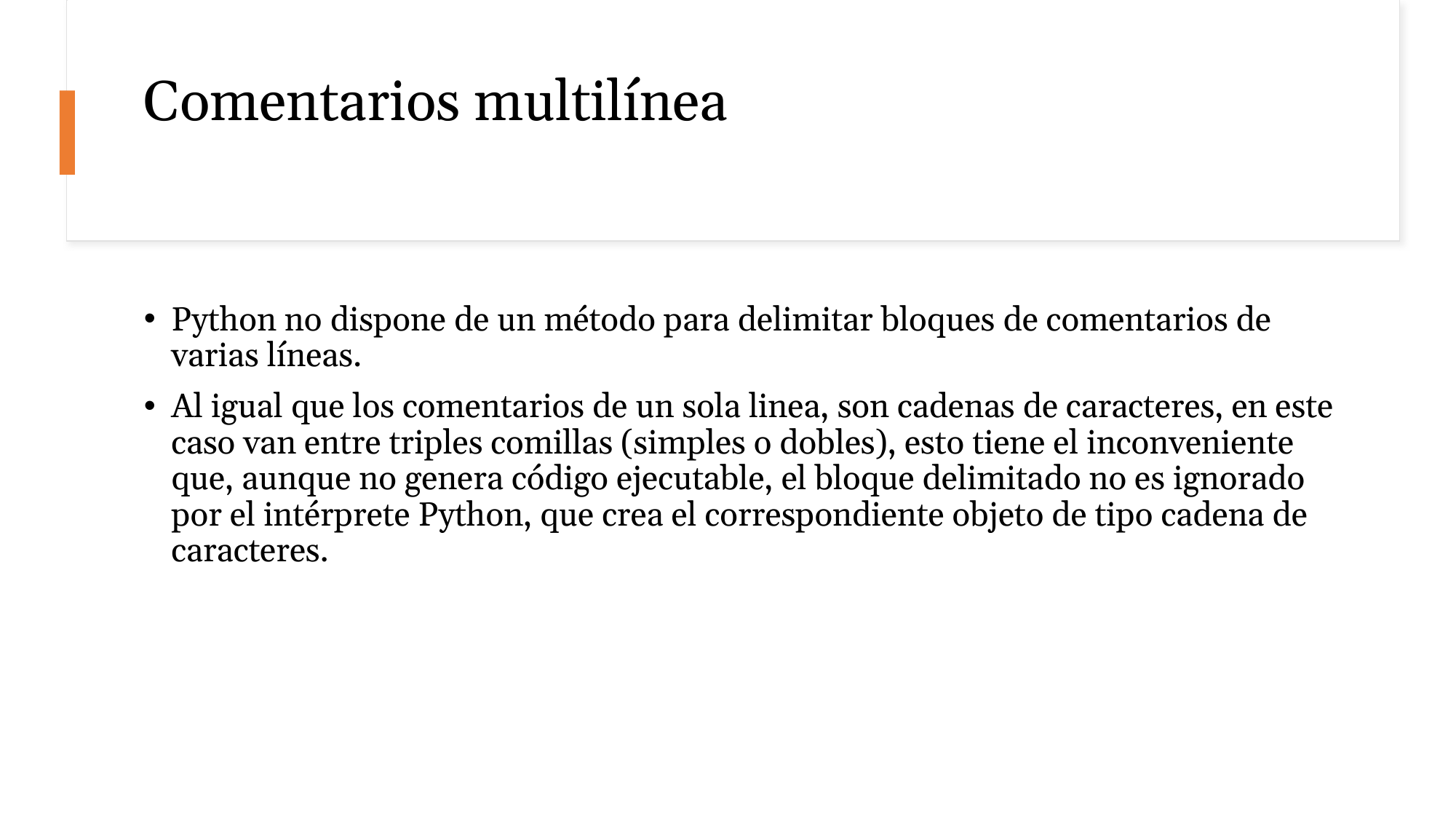

# Comentarios multilínea

Python no dispone de un método para delimitar bloques de comentarios de varias líneas.
Al igual que los comentarios de un sola linea, son cadenas de caracteres, en este caso van entre triples comillas (simples o dobles), esto tiene el inconveniente que, aunque no genera código ejecutable, el bloque delimitado no es ignorado por el intérprete Python, que crea el correspondiente objeto de tipo cadena de caracteres.